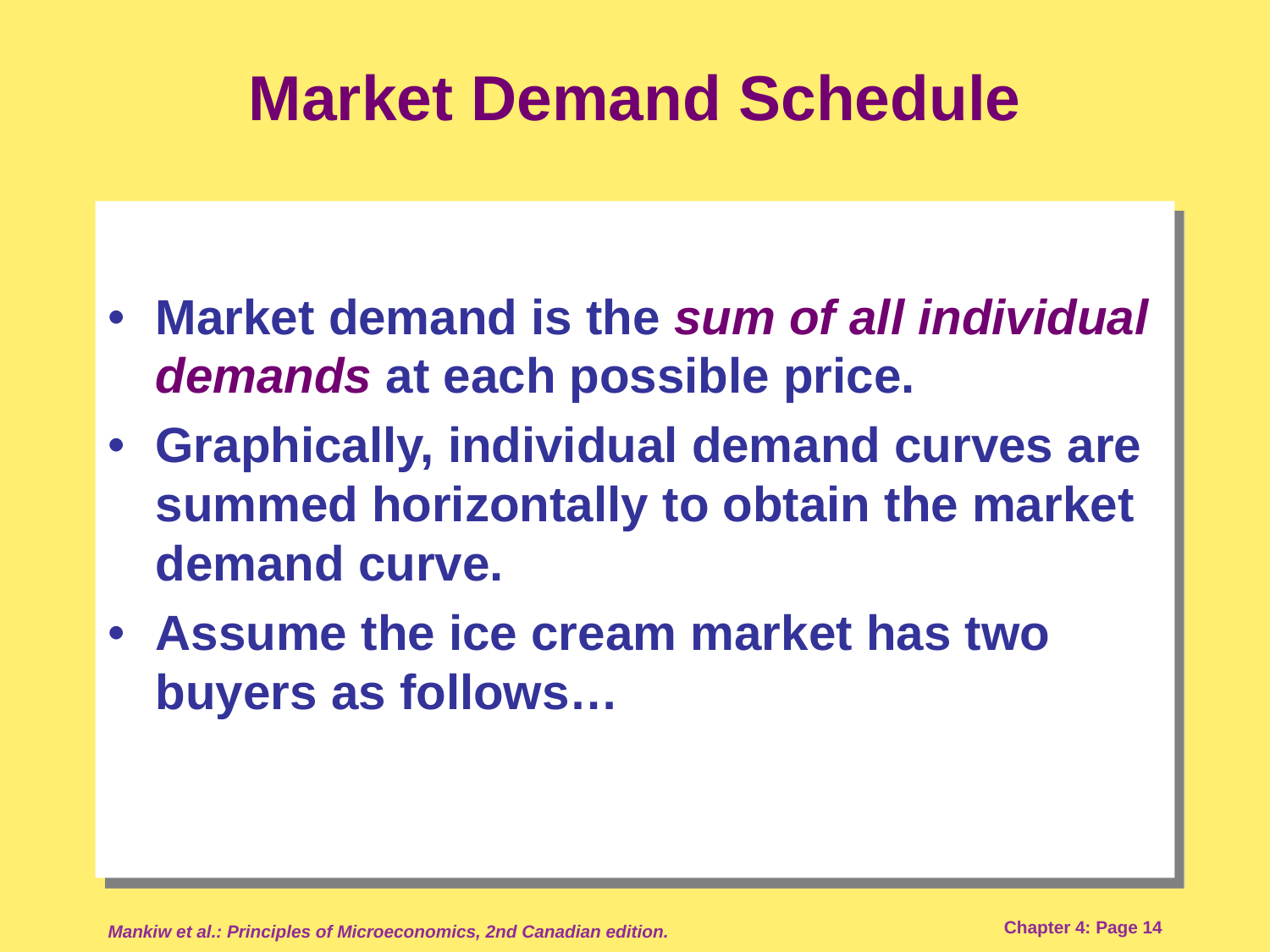

# Market Demand Schedule

Market demand is the sum of all individual demands at each possible price.
Graphically, individual demand curves are summed horizontally to obtain the market demand curve.
Assume the ice cream market has two buyers as follows…

Mankiw et al.: Principles of Microeconomics, 2nd Canadian edition.
Chapter 4: Page 14